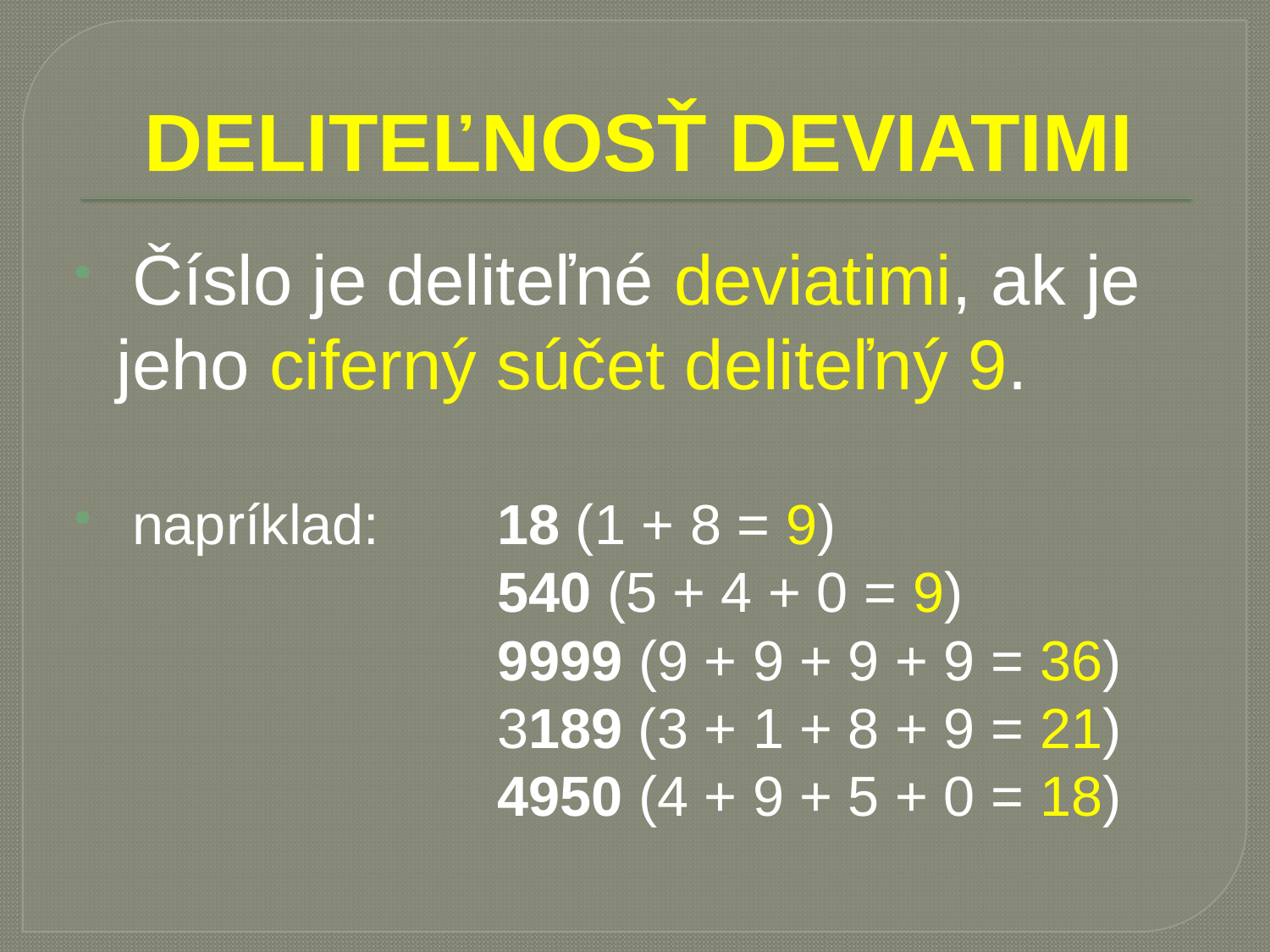

# DELITEĽNOSŤ DEVIATIMI
 Číslo je deliteľné deviatimi, ak je jeho ciferný súčet deliteľný 9.

 napríklad:	18 (1 + 8 = 9)
                	 	540 (5 + 4 + 0 = 9)
		        		9999 (9 + 9 + 9 + 9 = 36)
				3189 (3 + 1 + 8 + 9 = 21)
				4950 (4 + 9 + 5 + 0 = 18)